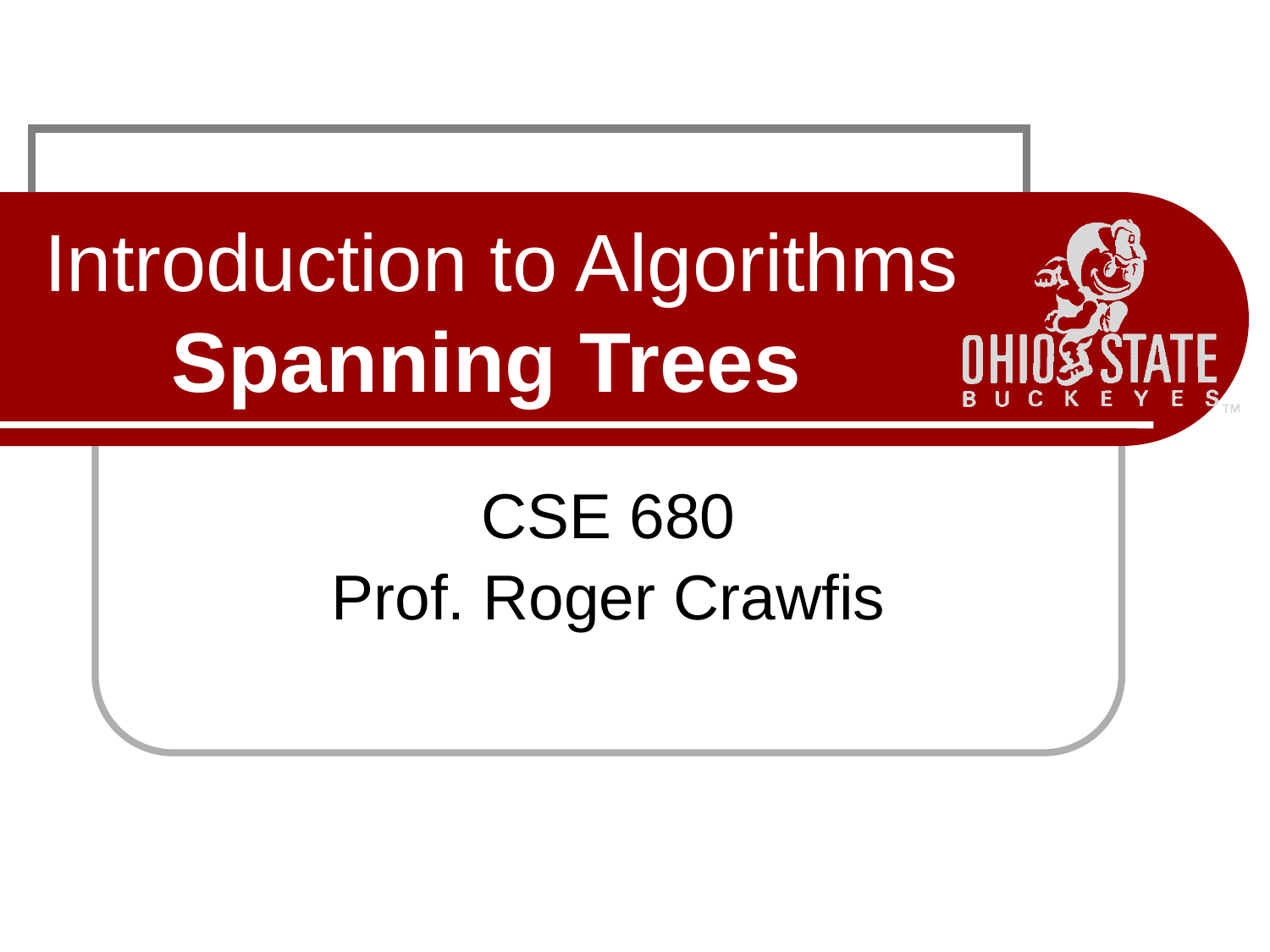

# Introduction to Algorithms Spanning Trees
CSE 680
Prof. Roger Crawfis